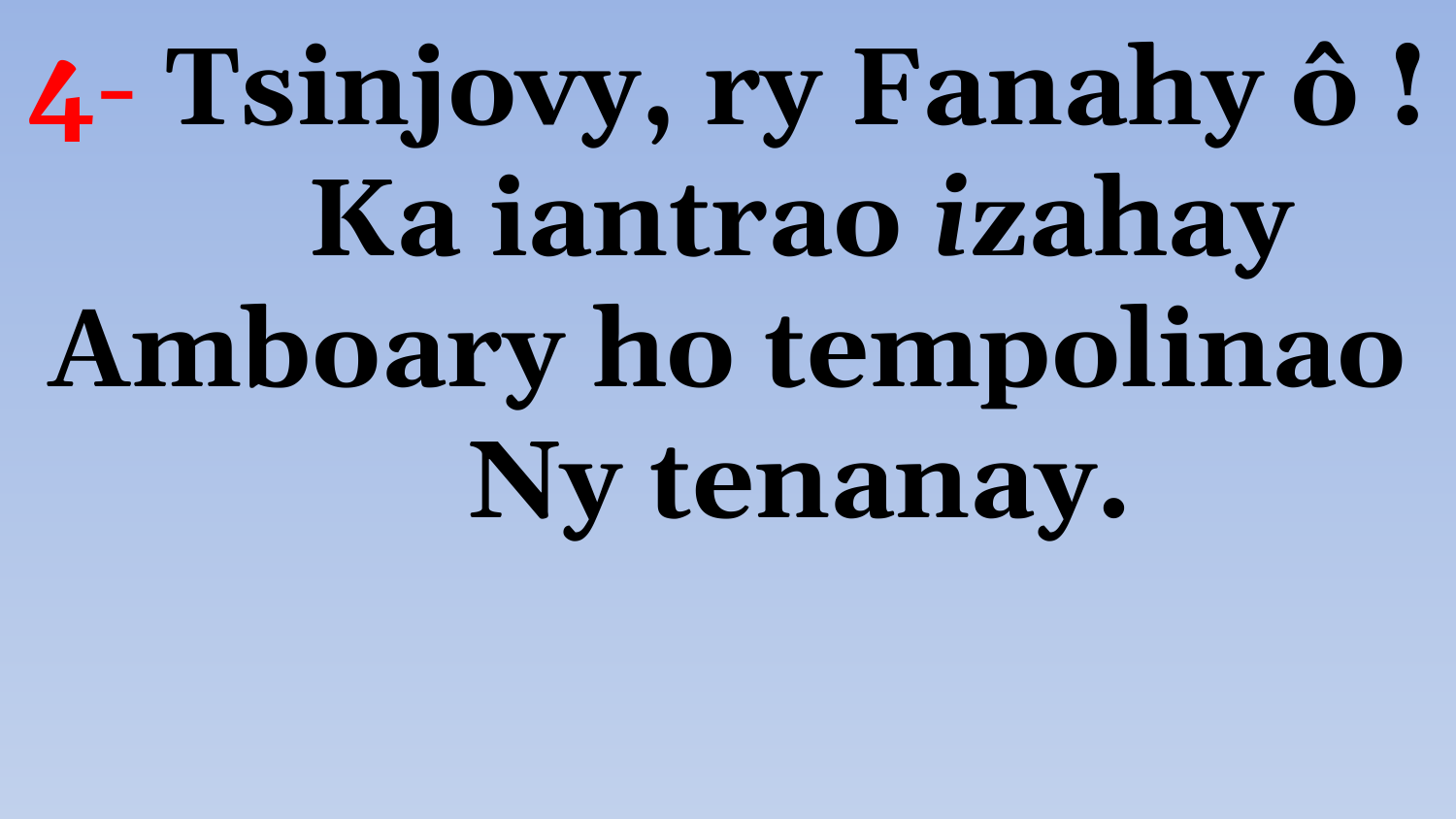

# 4- Tsinjovy, ry Fanahy ô ! Ka iantrao izahay Amboary ho tempolinao Ny tenanay.